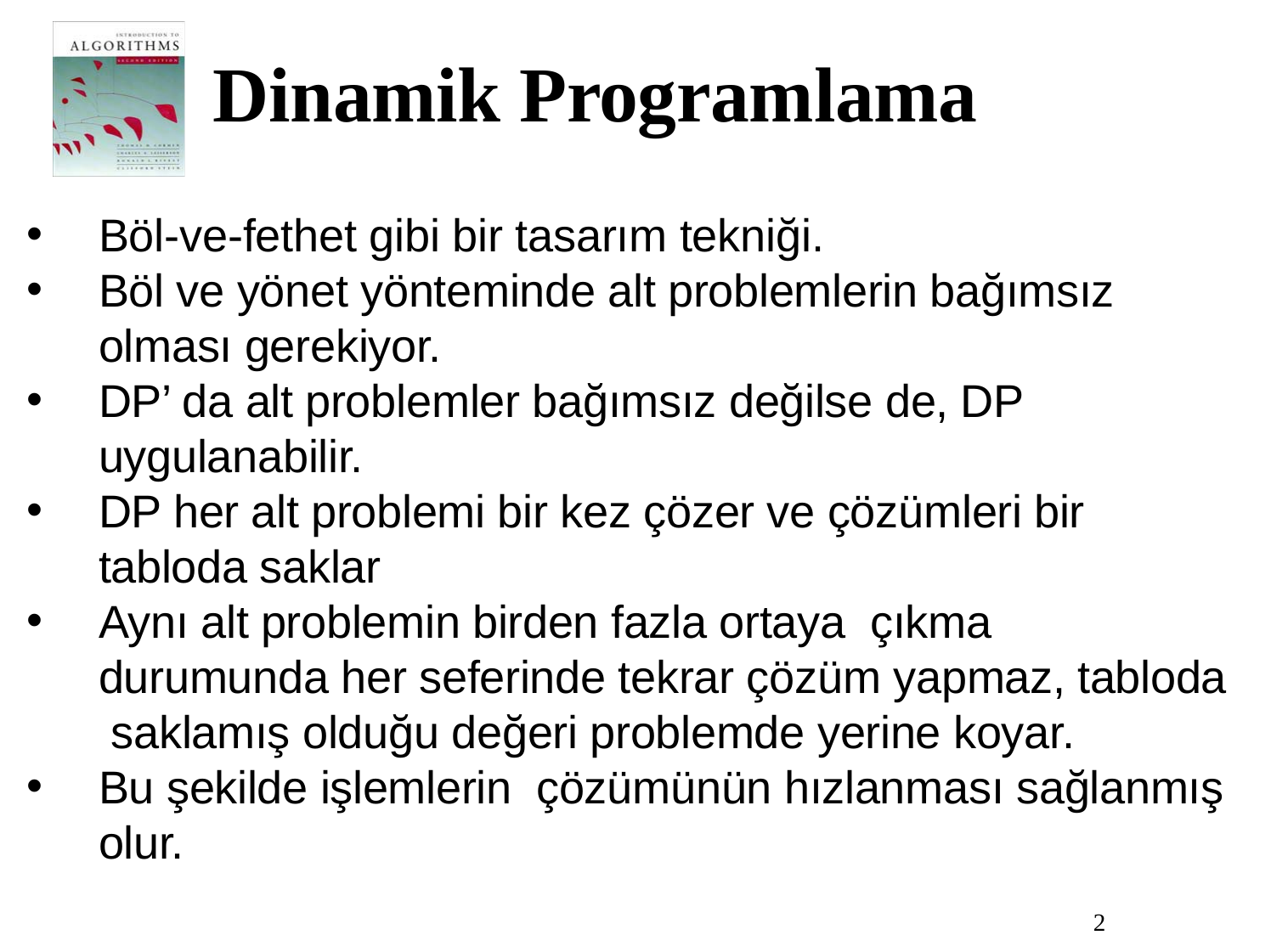

# Dinamik Programlama

Böl-ve-fethet gibi bir tasarım tekniği.
Böl ve yönet yönteminde alt problemlerin bağımsız olması gerekiyor.
DP’ da alt problemler bağımsız değilse de, DP uygulanabilir.
DP her alt problemi bir kez çözer ve çözümleri bir tabloda saklar
Aynı alt problemin birden fazla ortaya  çıkma durumunda her seferinde tekrar çözüm yapmaz, tabloda  saklamış olduğu değeri problemde yerine koyar.
Bu şekilde işlemlerin  çözümünün hızlanması sağlanmış olur.

2